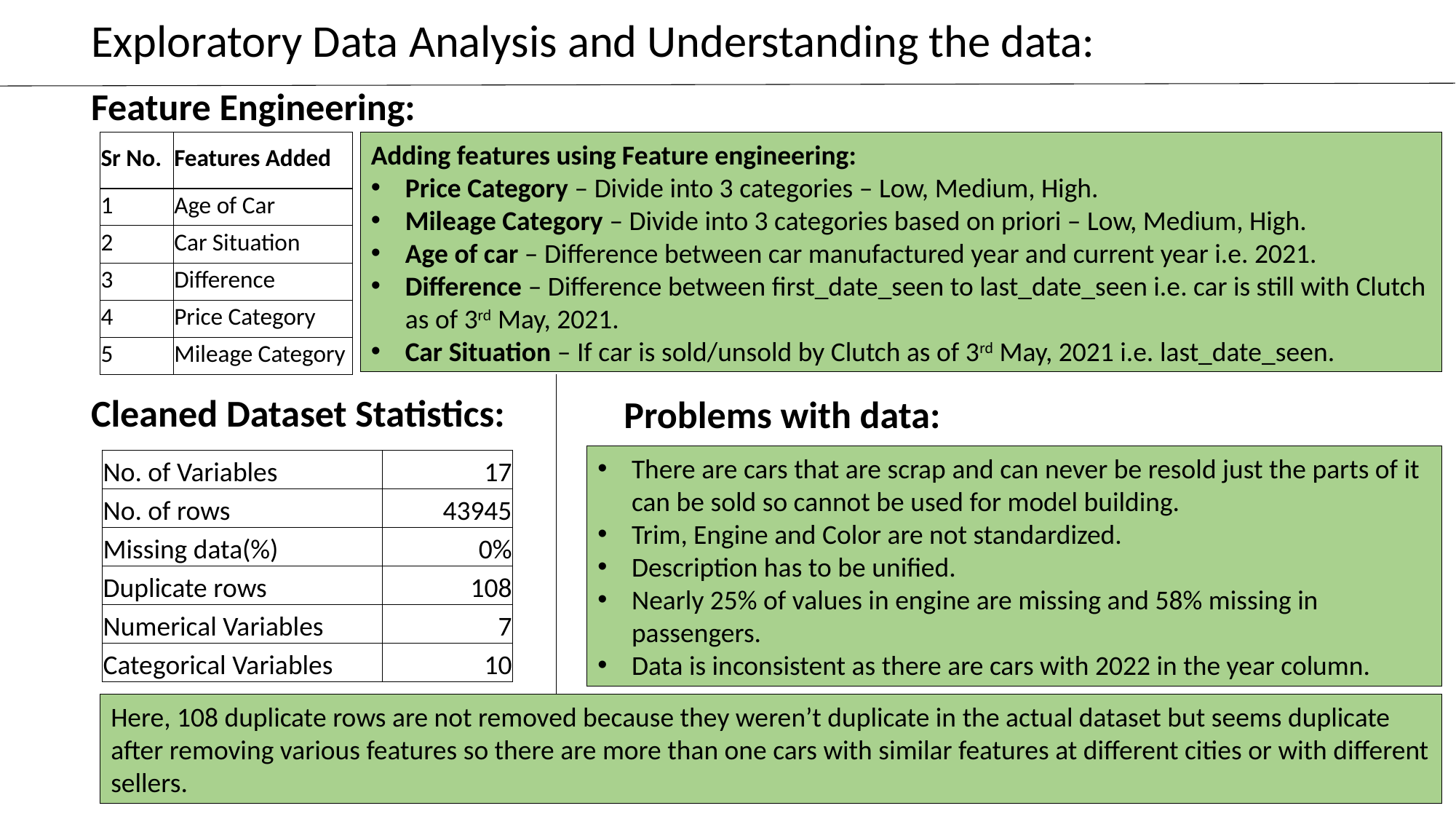

# Exploratory Data Analysis and Understanding the data:
Feature Engineering:
| Sr No. | Features Added |
| --- | --- |
| 1 | Age of Car |
| 2 | Car Situation |
| 3 | Difference |
| 4 | Price Category |
| 5 | Mileage Category |
Adding features using Feature engineering:
Price Category – Divide into 3 categories – Low, Medium, High.
Mileage Category – Divide into 3 categories based on priori – Low, Medium, High.
Age of car – Difference between car manufactured year and current year i.e. 2021.
Difference – Difference between first_date_seen to last_date_seen i.e. car is still with Clutch as of 3rd May, 2021.
Car Situation – If car is sold/unsold by Clutch as of 3rd May, 2021 i.e. last_date_seen.

Cleaned Dataset Statistics:
Problems with data:
There are cars that are scrap and can never be resold just the parts of it can be sold so cannot be used for model building.
Trim, Engine and Color are not standardized.
Description has to be unified.
Nearly 25% of values in engine are missing and 58% missing in passengers.
Data is inconsistent as there are cars with 2022 in the year column.
| No. of Variables | 17 |
| --- | --- |
| No. of rows | 43945 |
| Missing data(%) | 0% |
| Duplicate rows | 108 |
| Numerical Variables | 7 |
| Categorical Variables | 10 |
Here, 108 duplicate rows are not removed because they weren’t duplicate in the actual dataset but seems duplicate after removing various features so there are more than one cars with similar features at different cities or with different sellers.